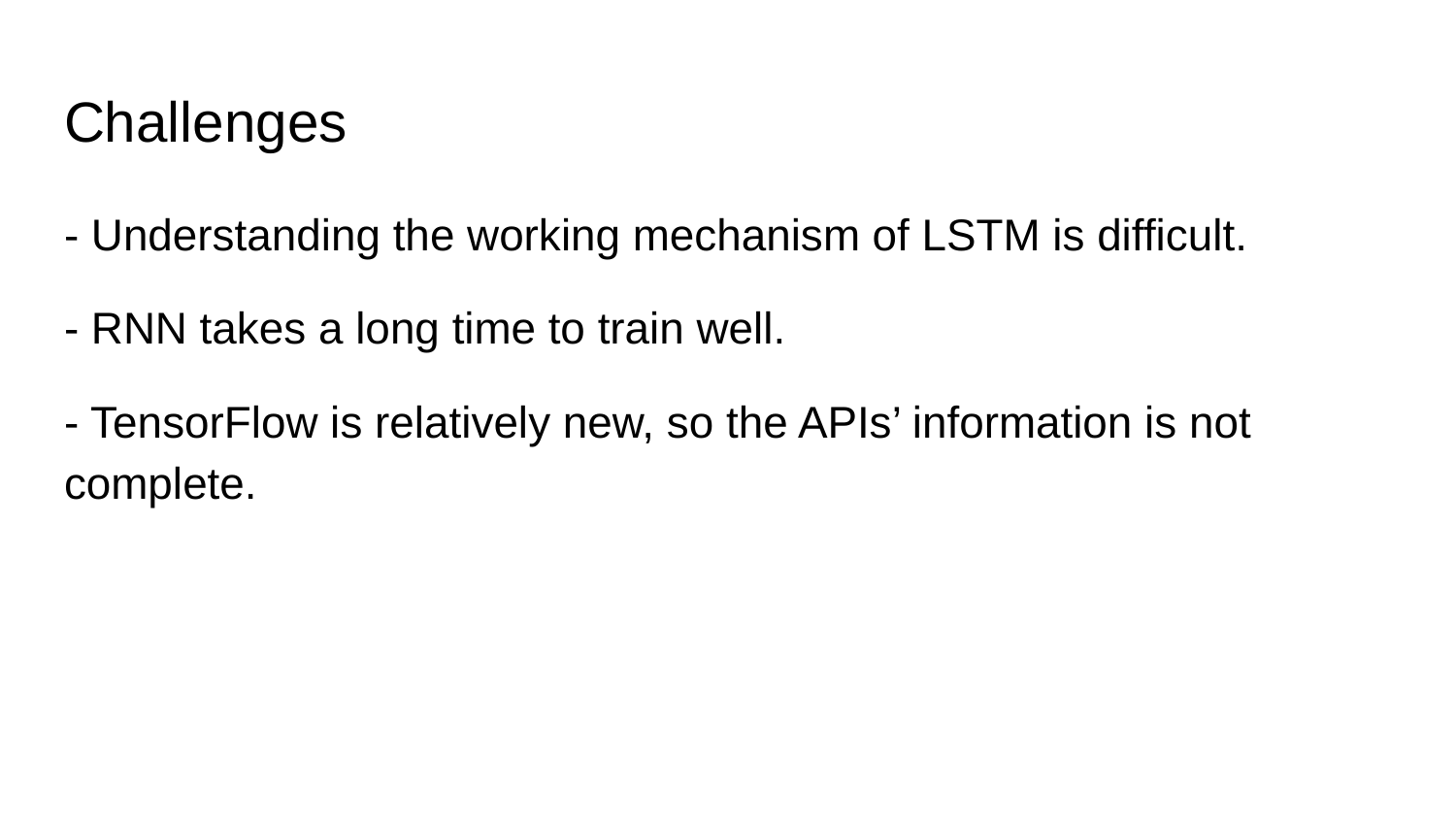

# Challenges
- Understanding the working mechanism of LSTM is difficult.
- RNN takes a long time to train well.
- TensorFlow is relatively new, so the APIs’ information is not complete.